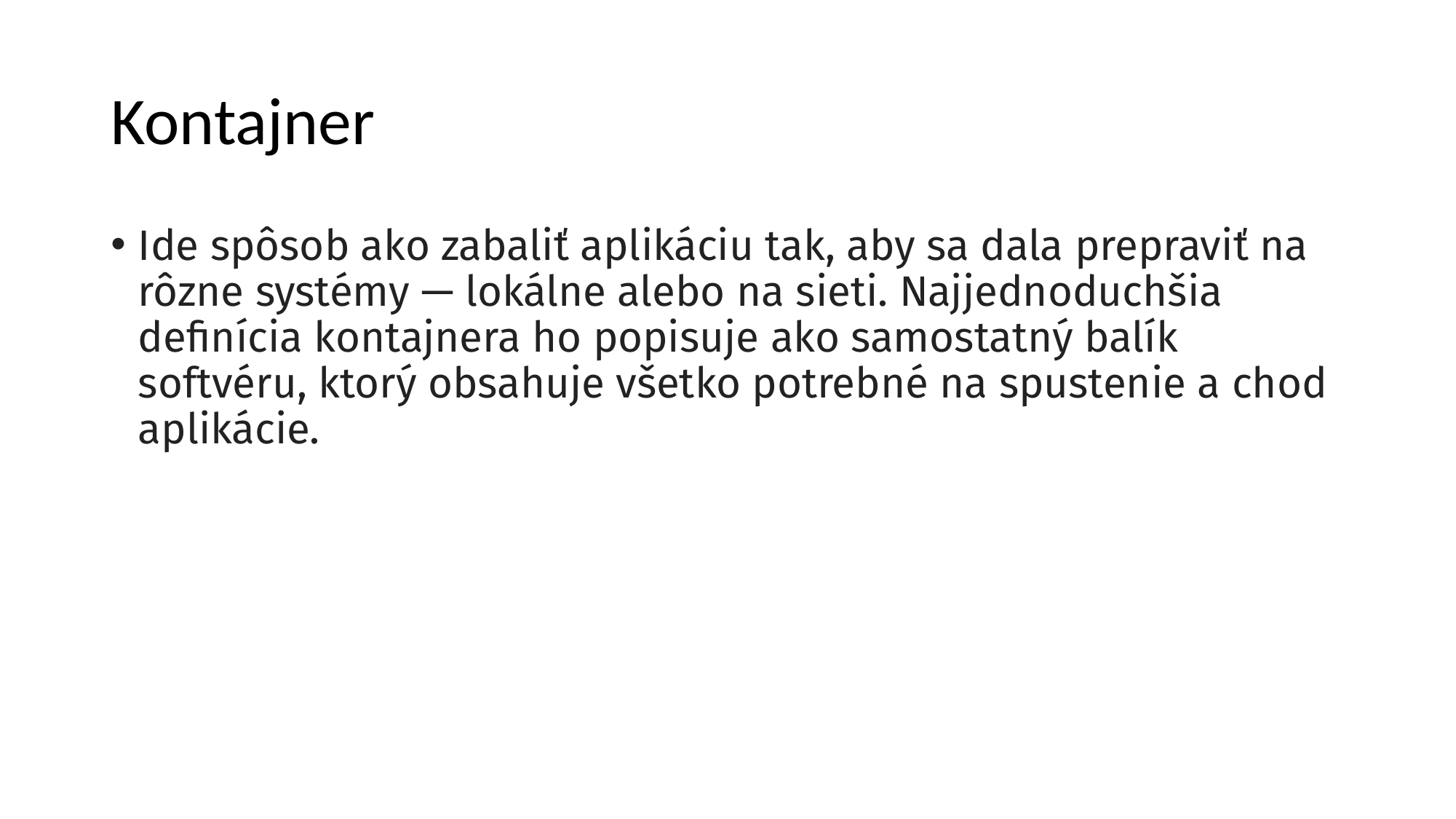

# Kontajner
Ide spôsob ako zabaliť aplikáciu tak, aby sa dala prepraviť na rôzne systémy — lokálne alebo na sieti. Najjednoduchšia definícia kontajnera ho popisuje ako samostatný balík softvéru, ktorý obsahuje všetko potrebné na spustenie a chod aplikácie.